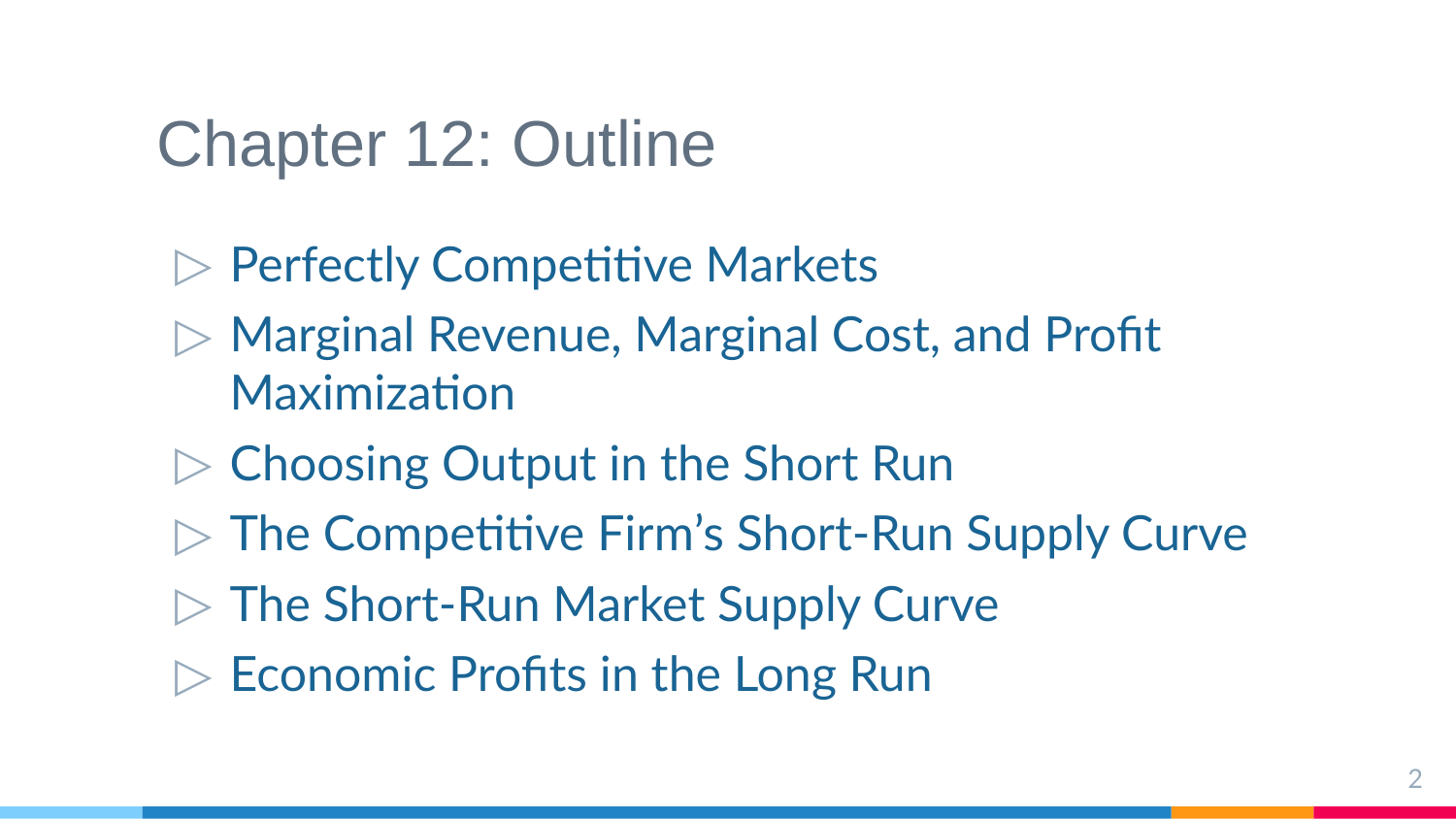

# Chapter 12: Outline
Perfectly Competitive Markets
Marginal Revenue, Marginal Cost, and Profit Maximization
Choosing Output in the Short Run
The Competitive Firm’s Short-Run Supply Curve
The Short-Run Market Supply Curve
Economic Profits in the Long Run
2